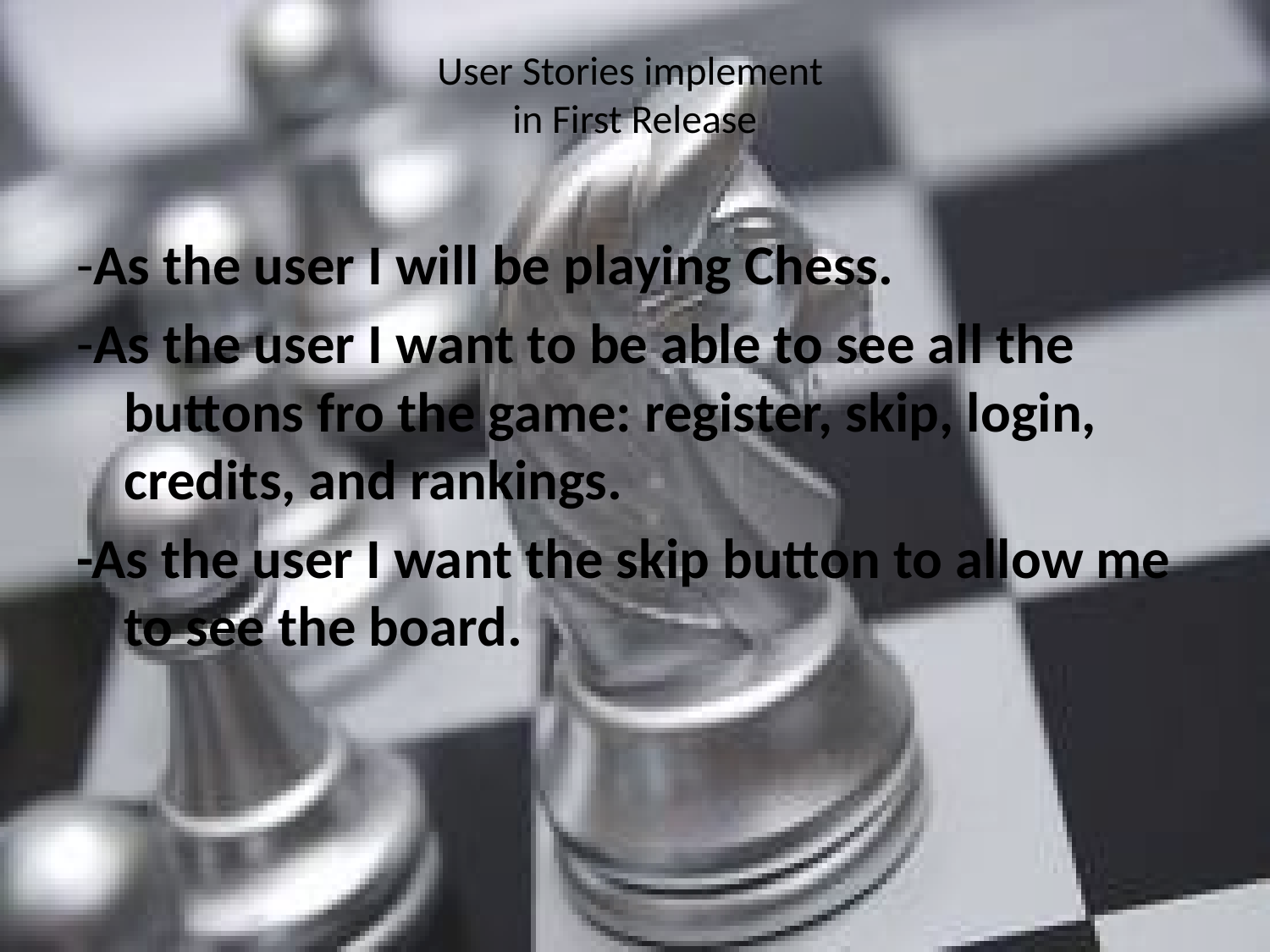

# User Stories implement in First Release
-As the user I will be playing Chess.
-As the user I want to be able to see all the buttons fro the game: register, skip, login, credits, and rankings.
-As the user I want the skip button to allow me to see the board.